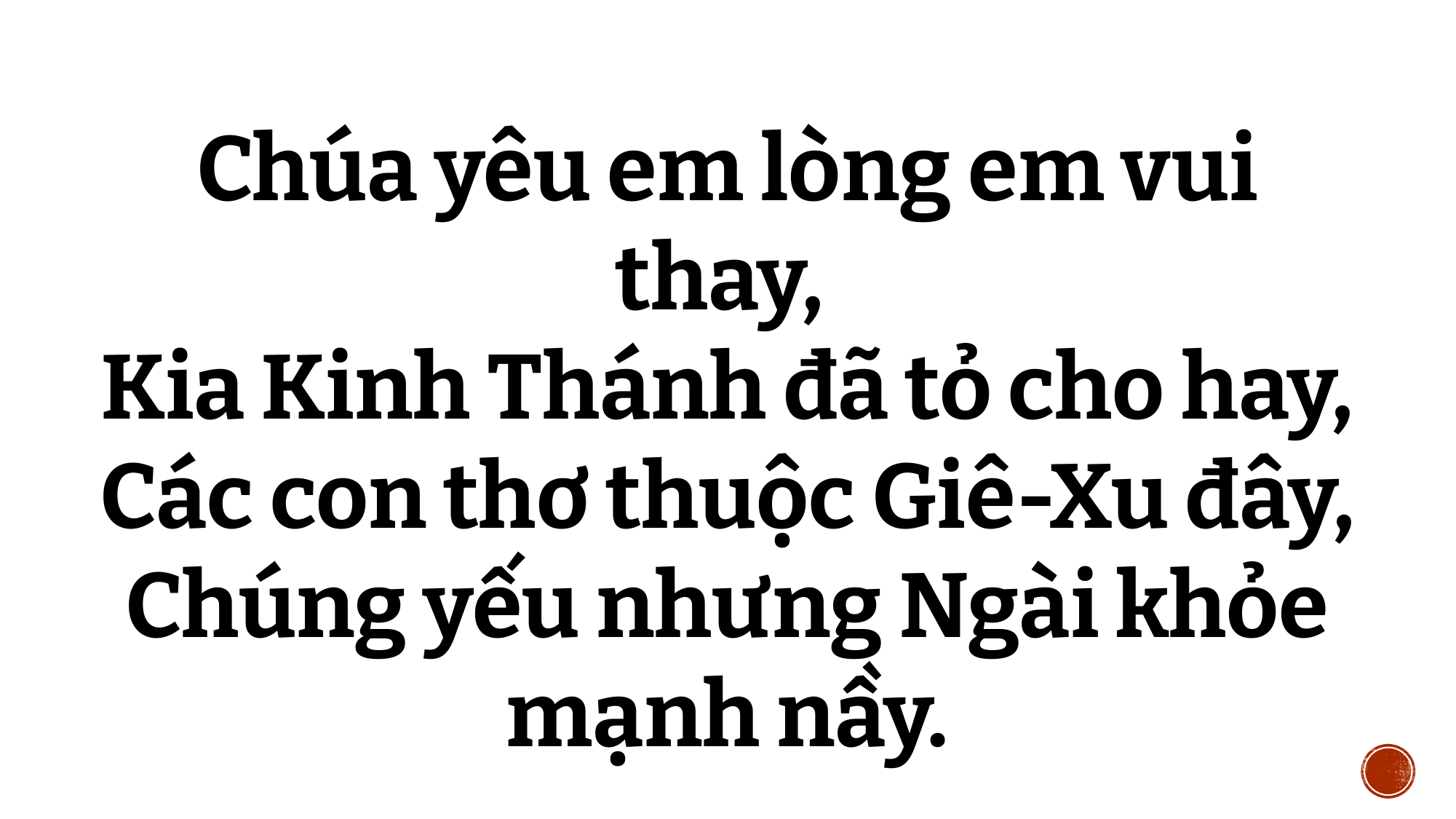

Chúa yêu em lòng em vui thay, 
Kia Kinh Thánh đã tỏ cho hay,
Các con thơ thuộc Giê-Xu đây,
Chúng yếu nhưng Ngài khỏe mạnh nầy.